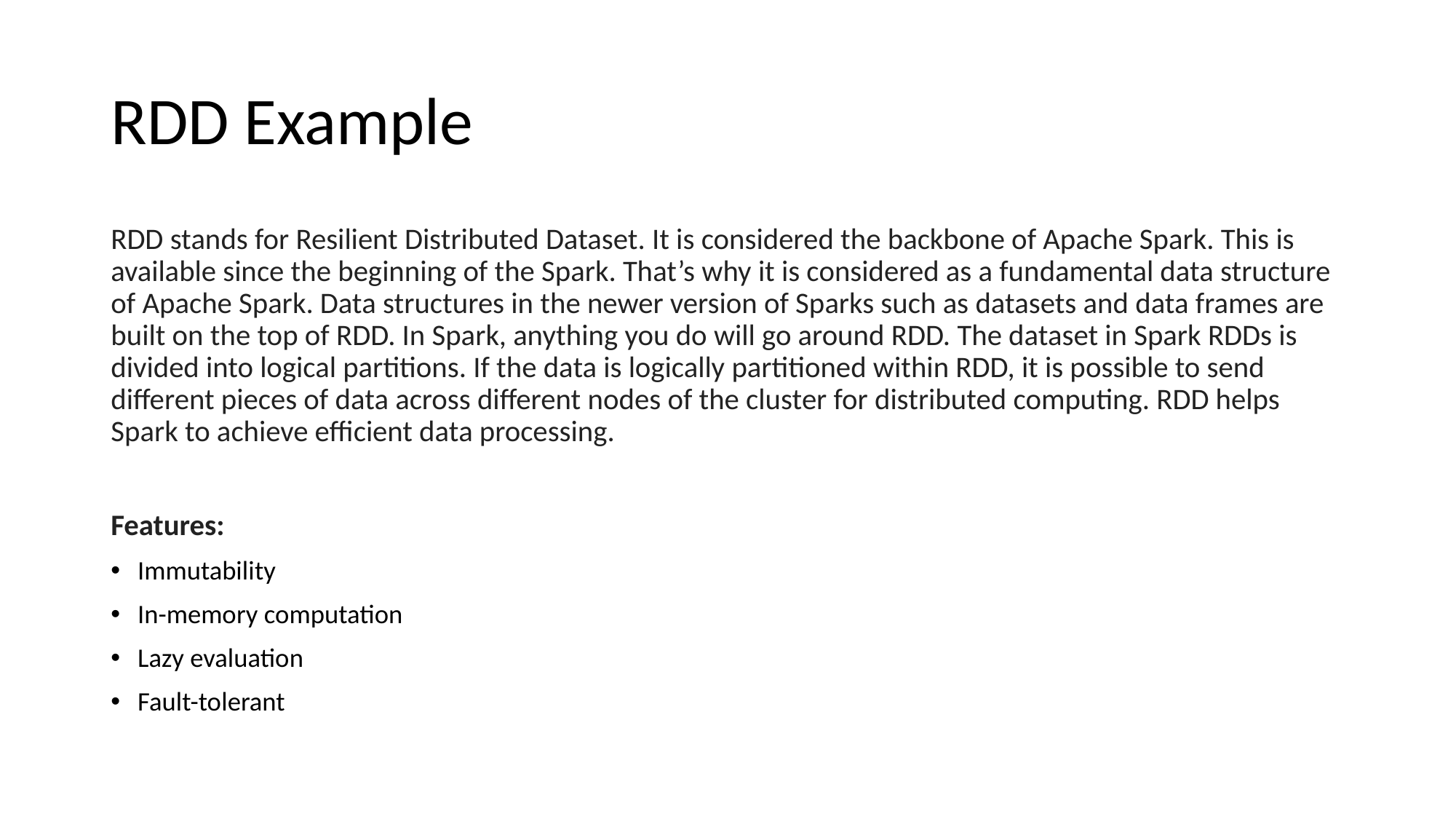

# RDD Example
RDD stands for Resilient Distributed Dataset. It is considered the backbone of Apache Spark. This is available since the beginning of the Spark. That’s why it is considered as a fundamental data structure of Apache Spark. Data structures in the newer version of Sparks such as datasets and data frames are built on the top of RDD. In Spark, anything you do will go around RDD. The dataset in Spark RDDs is
divided into logical partitions. If the data is logically partitioned within RDD, it is possible to send different pieces of data across different nodes of the cluster for distributed computing. RDD helps Spark to achieve efficient data processing.

Features:
Immutability
In-memory computation
Lazy evaluation
Fault-tolerant